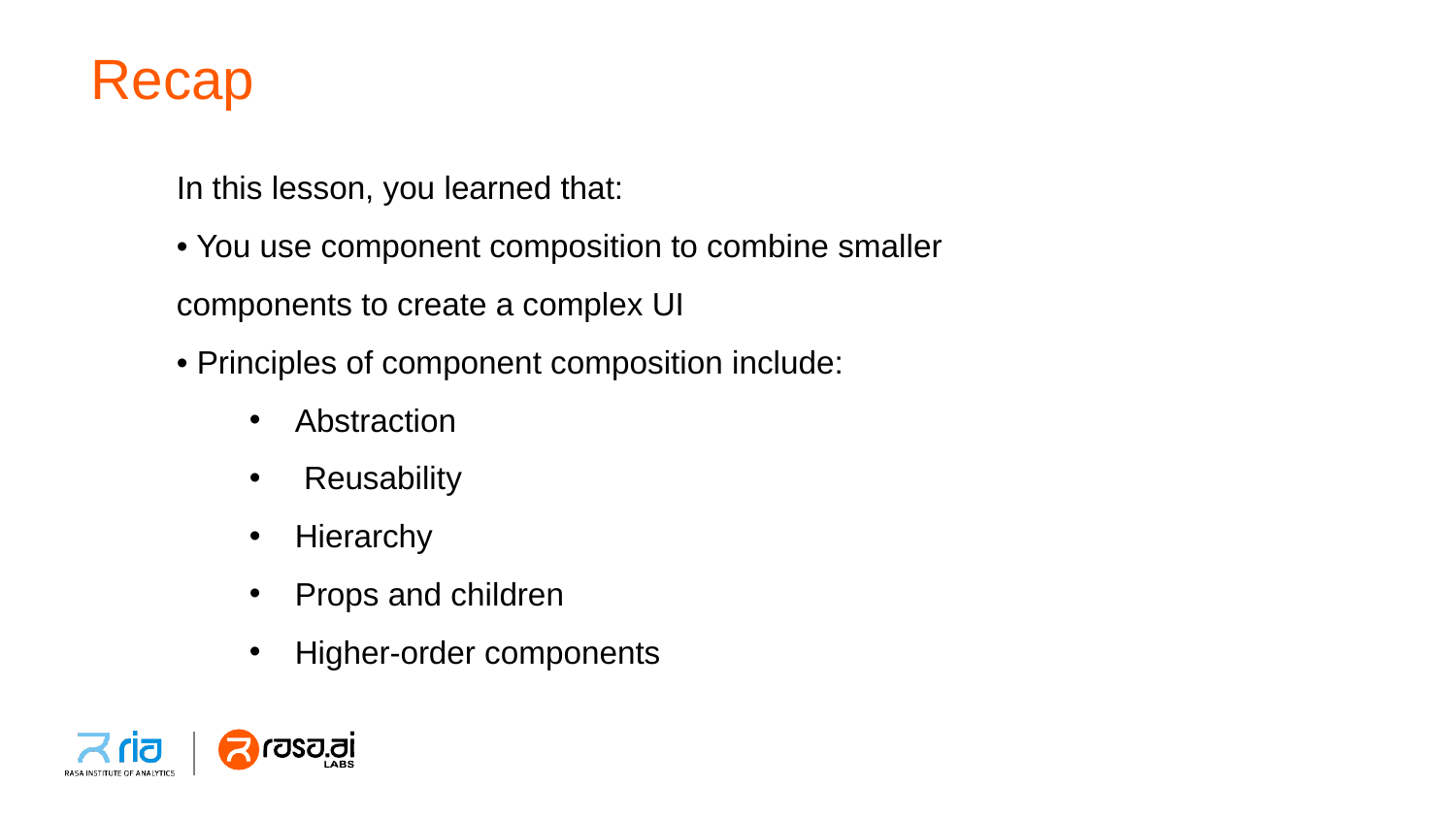

# Recap
In this lesson, you learned that:
• You use component composition to combine smaller
components to create a complex UI
• Principles of component composition include:
Abstraction
 Reusability
Hierarchy
Props and children
Higher-order components